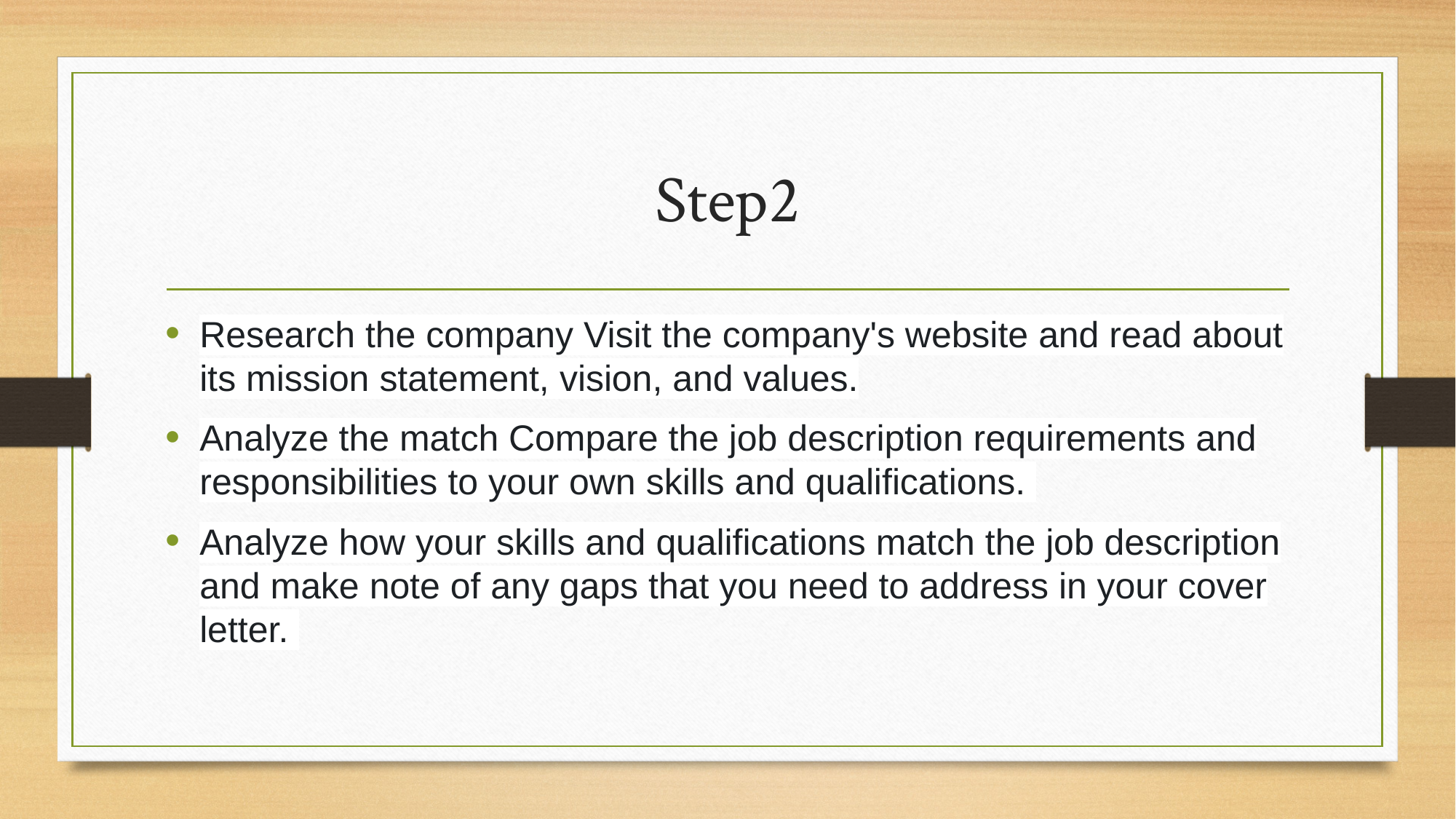

# Step2
Research the company Visit the company's website and read about its mission statement, vision, and values.
Analyze the match Compare the job description requirements and responsibilities to your own skills and qualifications.
Analyze how your skills and qualifications match the job description and make note of any gaps that you need to address in your cover letter.